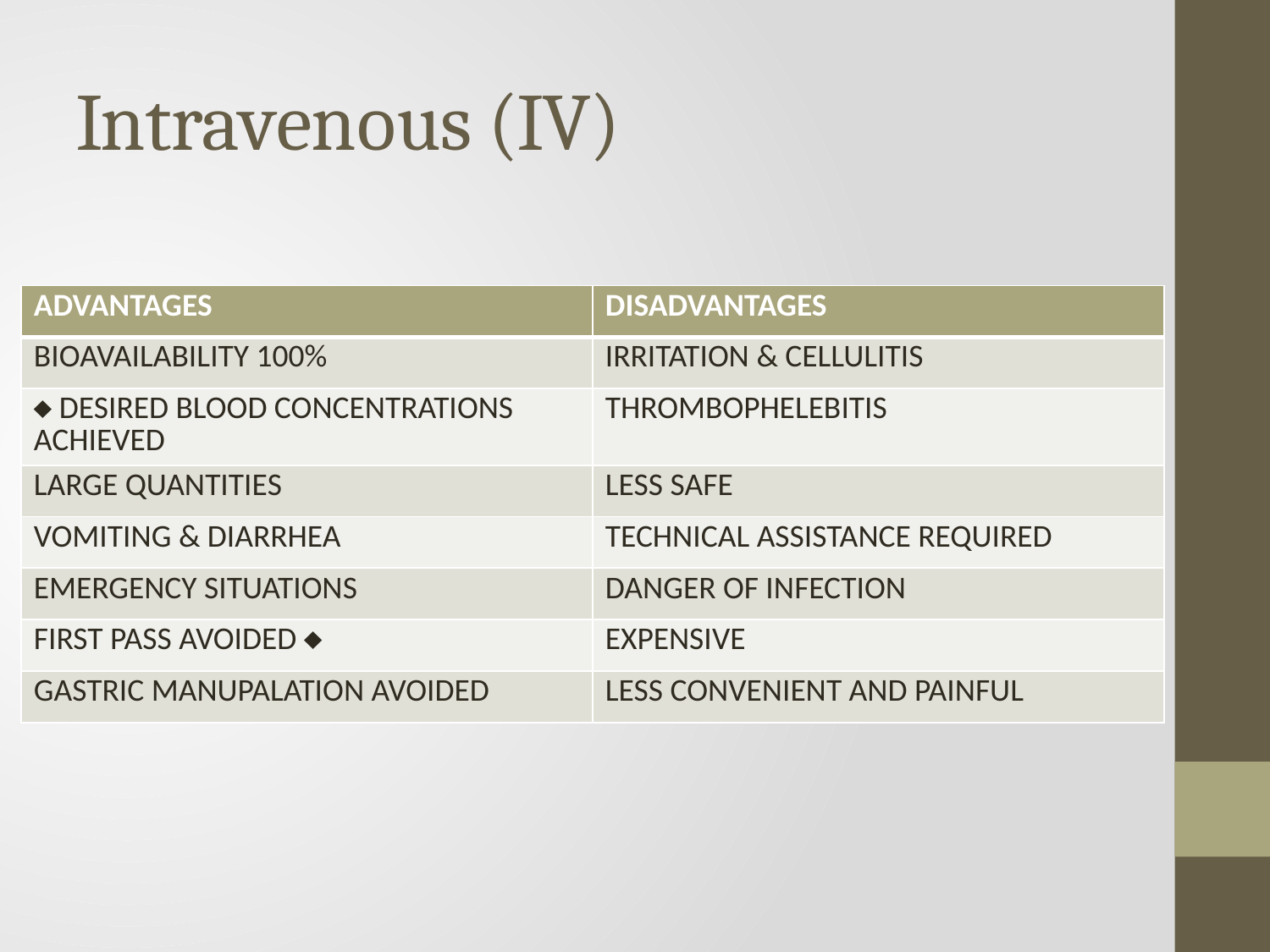

# Intravenous (IV)
| ADVANTAGES | DISADVANTAGES |
| --- | --- |
| BIOAVAILABILITY 100% | IRRITATION & CELLULITIS |
| ♦ DESIRED BLOOD CONCENTRATIONS ACHIEVED | THROMBOPHELEBITIS |
| LARGE QUANTITIES | LESS SAFE |
| VOMITING & DIARRHEA | TECHNICAL ASSISTANCE REQUIRED |
| EMERGENCY SITUATIONS | DANGER OF INFECTION |
| FIRST PASS AVOIDED ♦ | EXPENSIVE |
| GASTRIC MANUPALATION AVOIDED | LESS CONVENIENT AND PAINFUL |